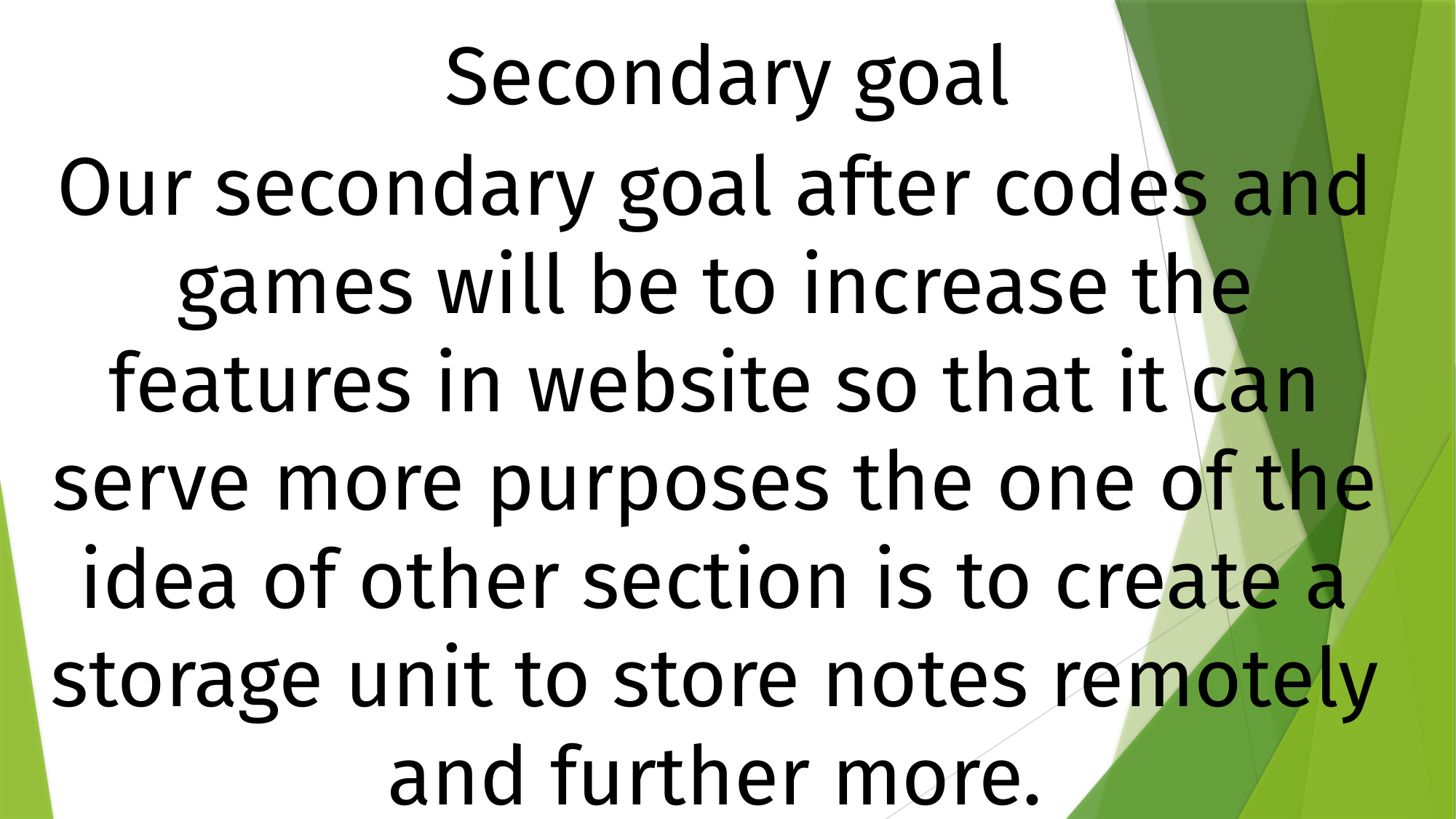

Secondary goal
Our secondary goal after codes and games will be to increase the features in website so that it can serve more purposes the one of the idea of other section is to create a storage unit to store notes remotely and further more.